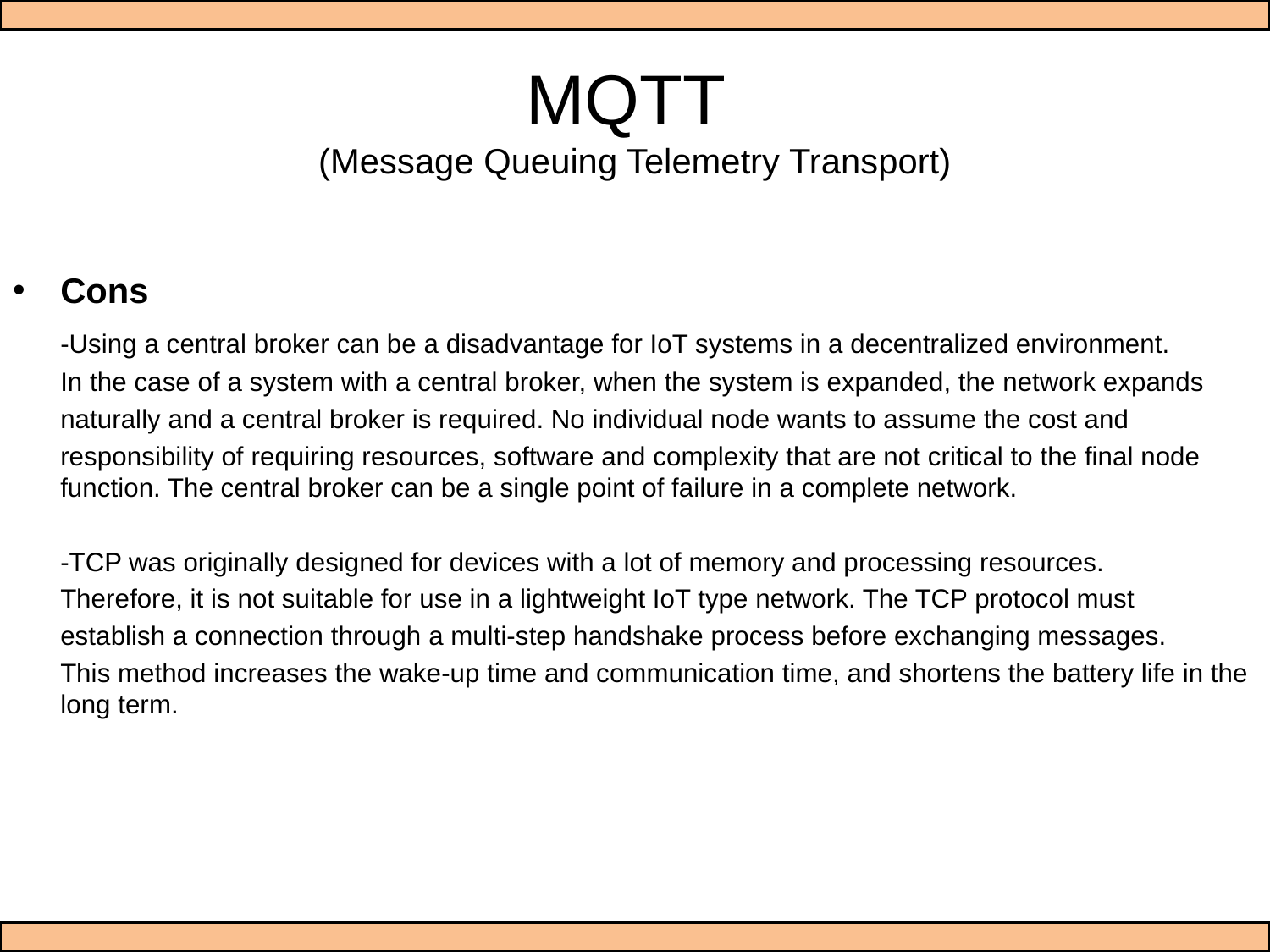

# MQTT (Message Queuing Telemetry Transport)
Cons
	-Using a central broker can be a disadvantage for IoT systems in a decentralized environment.
	In the case of a system with a central broker, when the system is expanded, the network expands
	naturally and a central broker is required. No individual node wants to assume the cost and
	responsibility of requiring resources, software and complexity that are not critical to the final node function. The central broker can be a single point of failure in a complete network.

	-TCP was originally designed for devices with a lot of memory and processing resources.
	Therefore, it is not suitable for use in a lightweight IoT type network. The TCP protocol must
	establish a connection through a multi-step handshake process before exchanging messages.
	This method increases the wake-up time and communication time, and shortens the battery life in the long term.